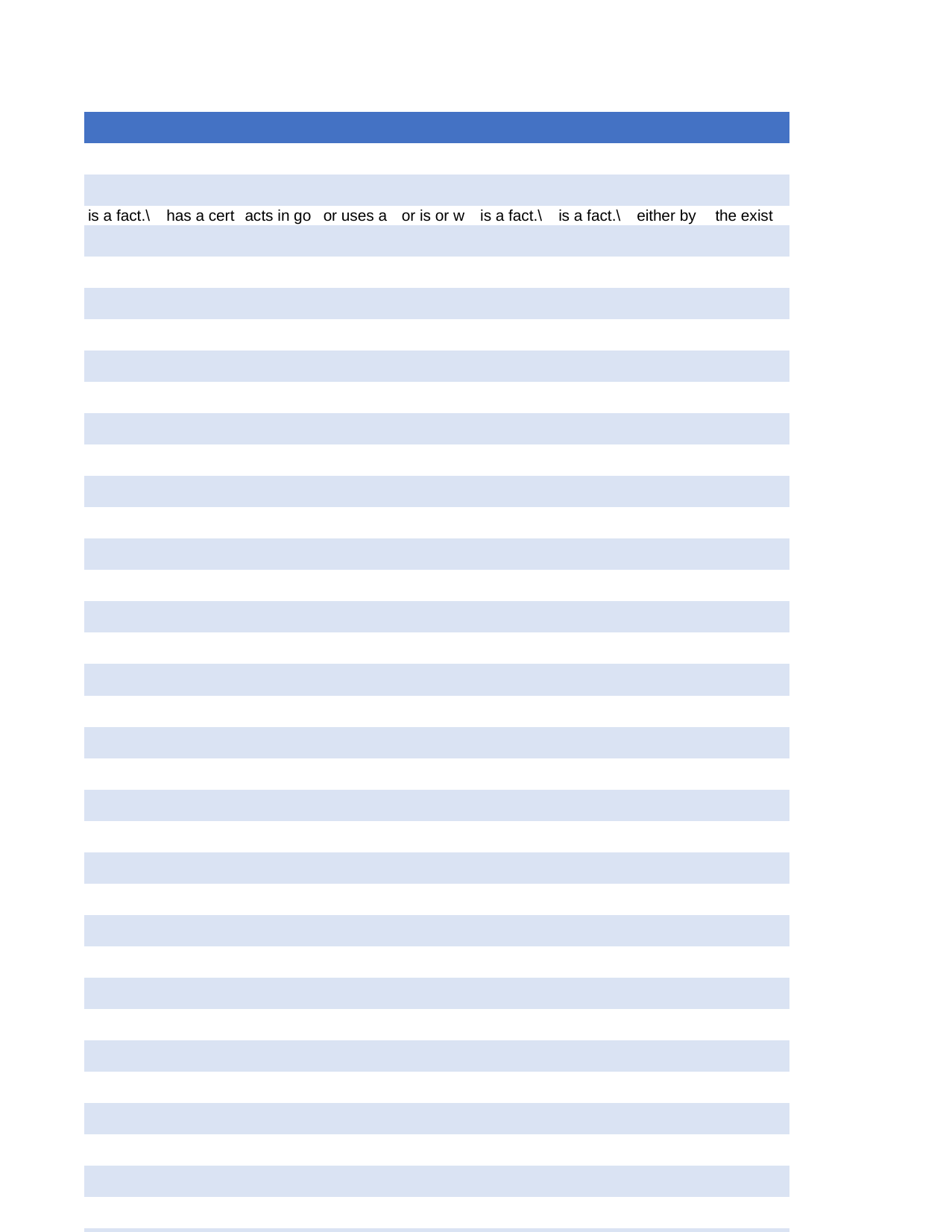

|  |  |  |  |  |  |  |  |  |
| --- | --- | --- | --- | --- | --- | --- | --- | --- |
|  |  |  |  |  |  |  |  |  |
|  |  |  |  |  |  |  |  |  |
| is a fact.\ | has a cert | acts in go | or uses a | or is or w | is a fact.\ | is a fact.\ | either by | the exist |
|  |  |  |  |  |  |  |  |  |
|  |  |  |  |  |  |  |  |  |
|  |  |  |  |  |  |  |  |  |
|  |  |  |  |  |  |  |  |  |
|  |  |  |  |  |  |  |  |  |
|  |  |  |  |  |  |  |  |  |
|  |  |  |  |  |  |  |  |  |
|  |  |  |  |  |  |  |  |  |
|  |  |  |  |  |  |  |  |  |
|  |  |  |  |  |  |  |  |  |
|  |  |  |  |  |  |  |  |  |
|  |  |  |  |  |  |  |  |  |
|  |  |  |  |  |  |  |  |  |
|  |  |  |  |  |  |  |  |  |
|  |  |  |  |  |  |  |  |  |
|  |  |  |  |  |  |  |  |  |
|  |  |  |  |  |  |  |  |  |
|  |  |  |  |  |  |  |  |  |
|  |  |  |  |  |  |  |  |  |
|  |  |  |  |  |  |  |  |  |
|  |  |  |  |  |  |  |  |  |
|  |  |  |  |  |  |  |  |  |
|  |  |  |  |  |  |  |  |  |
|  |  |  |  |  |  |  |  |  |
|  |  |  |  |  |  |  |  |  |
|  |  |  |  |  |  |  |  |  |
|  |  |  |  |  |  |  |  |  |
|  |  |  |  |  |  |  |  |  |
|  |  |  |  |  |  |  |  |  |
|  |  |  |  |  |  |  |  |  |
|  |  |  |  |  |  |  |  |  |
|  |  |  |  |  |  |  |  |  |
|  |  |  |  |  |  |  |  |  |
|  |  |  |  |  |  |  |  |  |
|  |  |  |  |  |  |  |  |  |
|  |  |  |  |  |  |  |  |  |
|  |  |  |  |  |  |  |  |  |
|  |  |  |  |  |  |  |  |  |
|  |  |  |  |  |  |  |  |  |
|  |  |  |  |  |  |  |  |  |
|  |  |  |  |  |  |  |  |  |
|  |  |  |  |  |  |  |  |  |
|  |  |  |  |  |  |  |  |  |
|  |  |  |  |  |  |  |  |  |
|  |  |  |  |  |  |  |  |  |
|  |  |  |  |  |  |  |  |  |
|  |  |  |  |  |  |  |  |  |
|  |  |  |  |  |  |  |  |  |